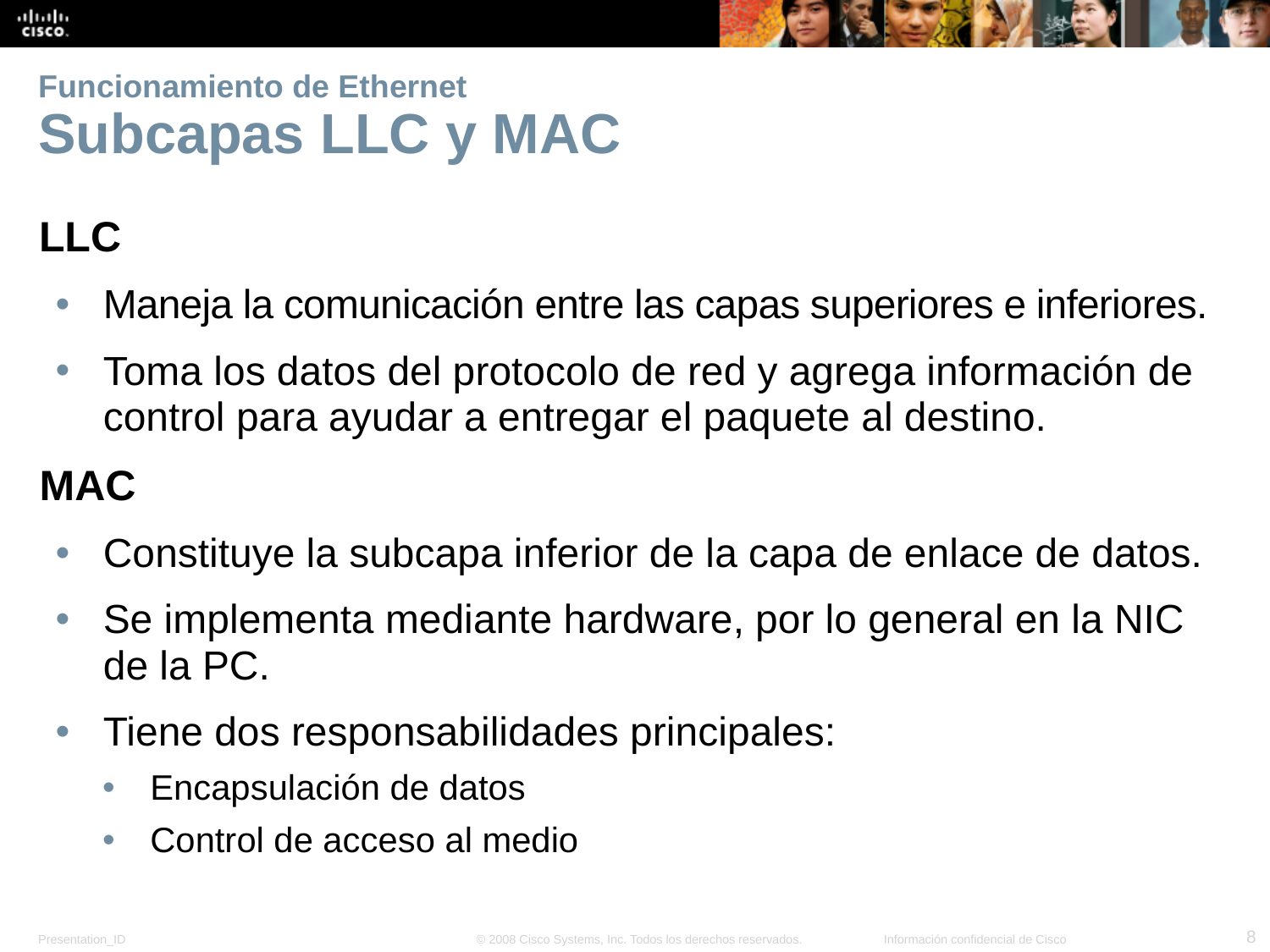

# Funcionamiento de Ethernet Subcapas LLC y MAC
LLC
Maneja la comunicación entre las capas superiores e inferiores.
Toma los datos del protocolo de red y agrega información de control para ayudar a entregar el paquete al destino.
MAC
Constituye la subcapa inferior de la capa de enlace de datos.
Se implementa mediante hardware, por lo general en la NIC de la PC.
Tiene dos responsabilidades principales:
Encapsulación de datos
Control de acceso al medio